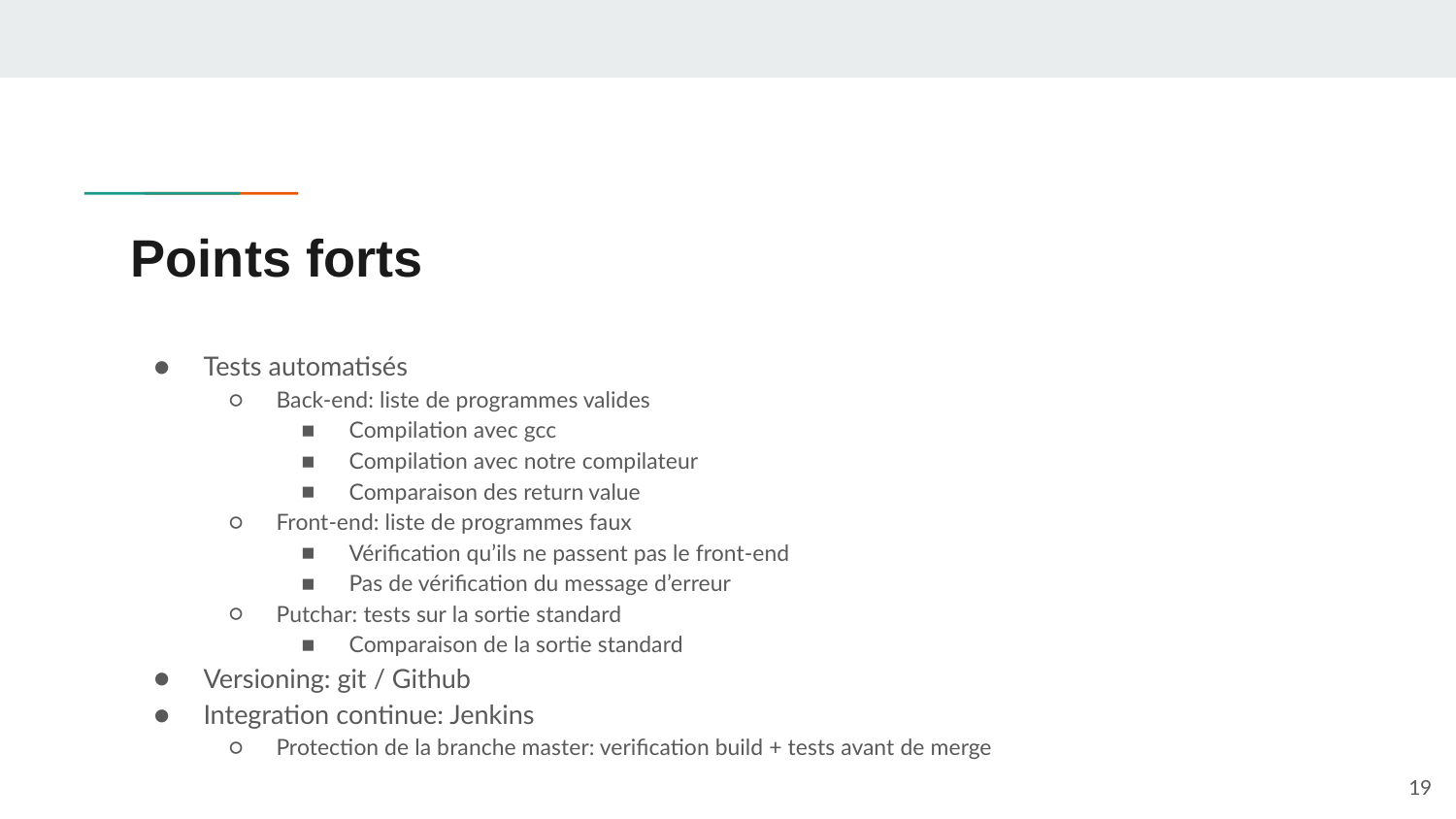

# Points forts
Tests automatisés
Back-end: liste de programmes valides
Compilation avec gcc
Compilation avec notre compilateur
Comparaison des return value
Front-end: liste de programmes faux
Vérification qu’ils ne passent pas le front-end
Pas de vérification du message d’erreur
Putchar: tests sur la sortie standard
Comparaison de la sortie standard
Versioning: git / Github
Integration continue: Jenkins
Protection de la branche master: verification build + tests avant de merge
19